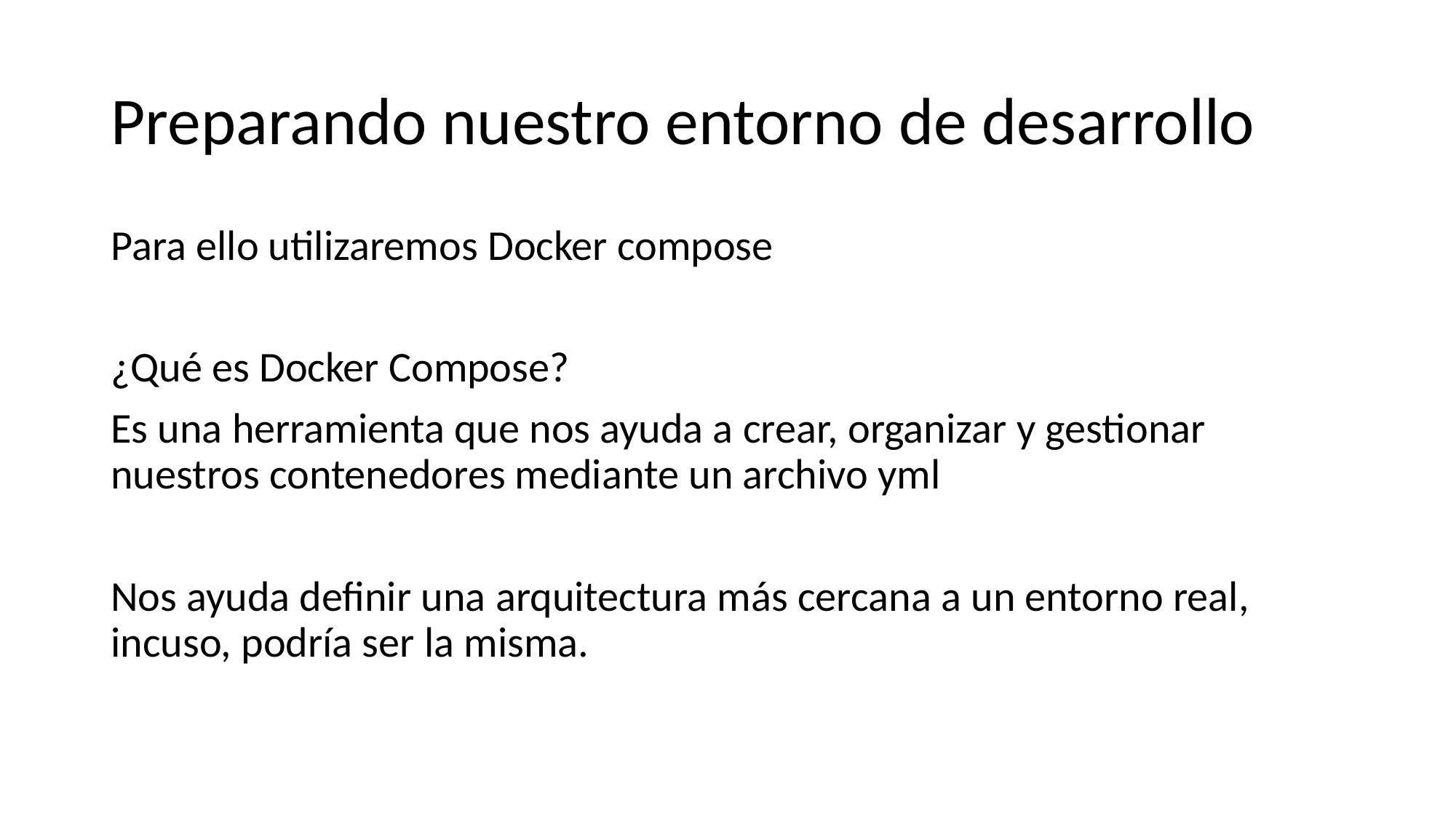

# Preparando nuestro entorno de desarrollo
Para ello utilizaremos Docker compose

¿Qué es Docker Compose?
Es una herramienta que nos ayuda a crear, organizar y gestionar nuestros contenedores mediante un archivo yml

Nos ayuda definir una arquitectura más cercana a un entorno real, incuso, podría ser la misma.